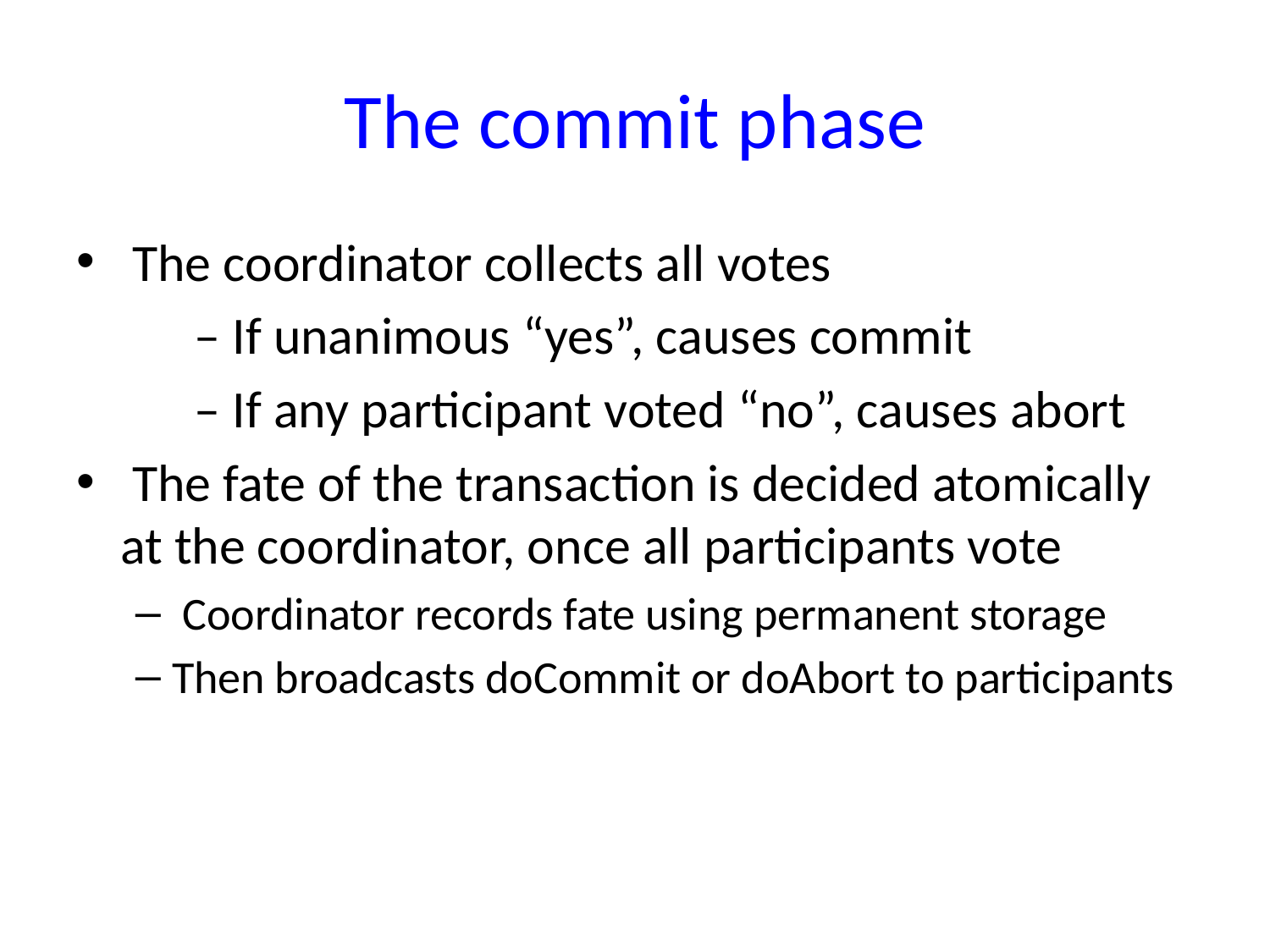

# The commit phase
 The coordinator collects all votes
	– If unanimous “yes”, causes commit
	– If any participant voted “no”, causes abort
 The fate of the transaction is decided atomically at the coordinator, once all participants vote
 Coordinator records fate using permanent storage
Then broadcasts doCommit or doAbort to participants